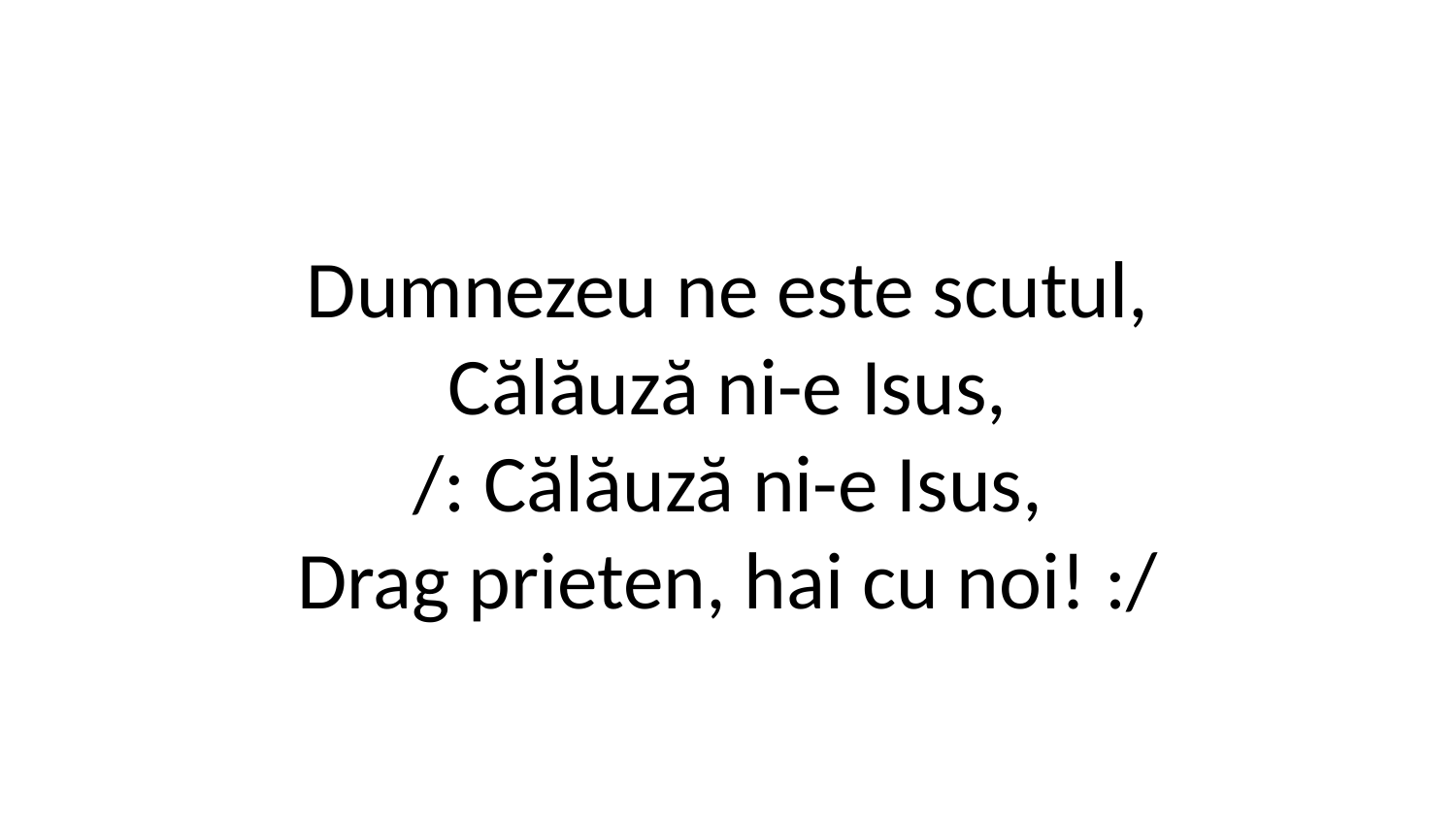

Dumnezeu ne este scutul,
Călăuză ni-e Isus,
/: Călăuză ni-e Isus,
Drag prieten, hai cu noi! :/